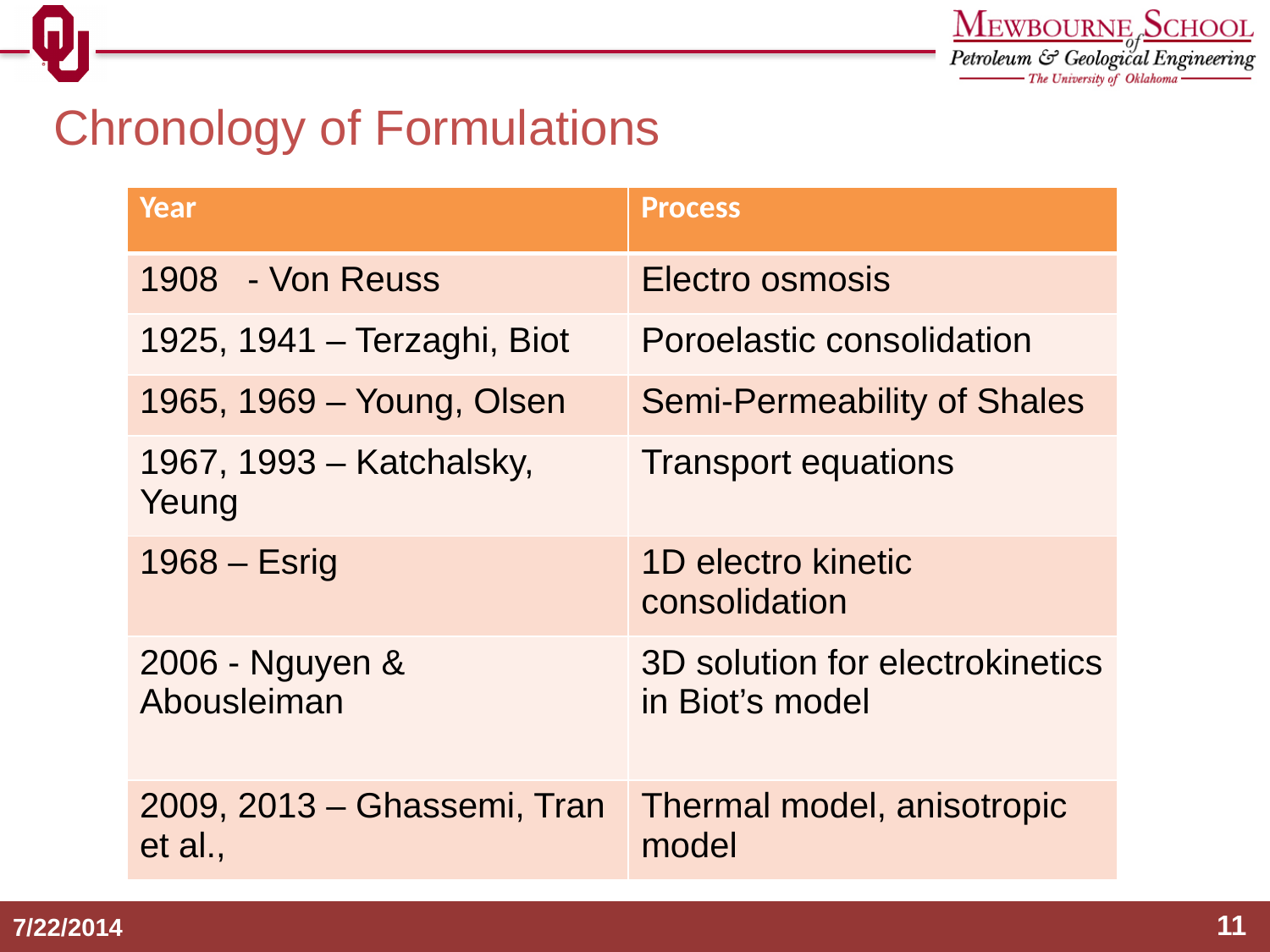

Chronology of Formulations
| Year | Process |
| --- | --- |
| 1908 - Von Reuss | Electro osmosis |
| 1925, 1941 – Terzaghi, Biot | Poroelastic consolidation |
| 1965, 1969 – Young, Olsen | Semi-Permeability of Shales |
| 1967, 1993 – Katchalsky, Yeung | Transport equations |
| 1968 – Esrig | 1D electro kinetic consolidation |
| 2006 - Nguyen & Abousleiman | 3D solution for electrokinetics in Biot’s model |
| 2009, 2013 – Ghassemi, Tran et al., | Thermal model, anisotropic model |
11

7/22/2014